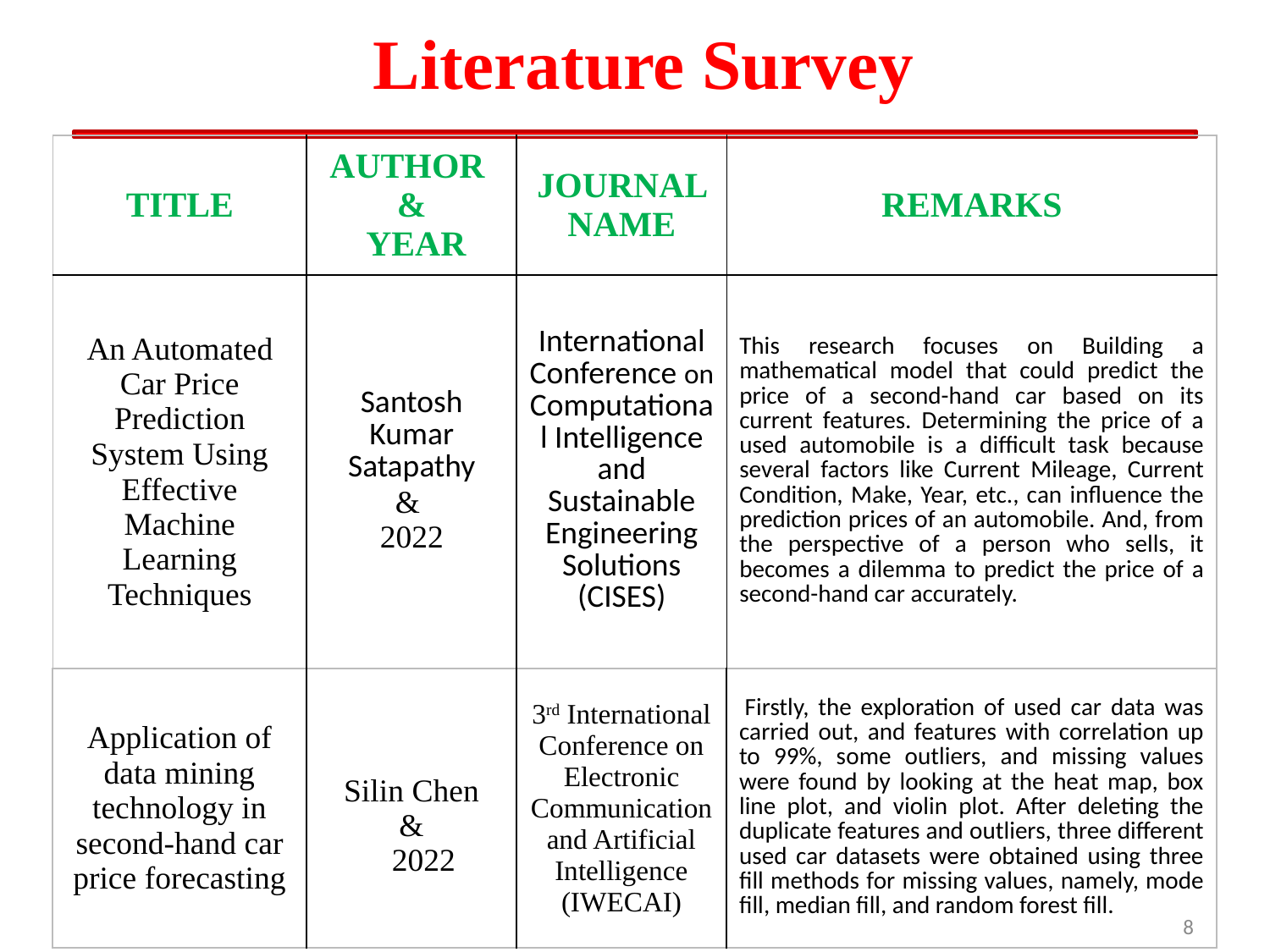

# Literature Survey

| TITLE | AUTHOR & YEAR | JOURNAL NAME | REMARKS |
| --- | --- | --- | --- |
| An Automated Car Price Prediction System Using Effective Machine Learning Techniques | Santosh Kumar Satapathy & 2022 | International Conference on Computational Intelligence and Sustainable Engineering Solutions (CISES) | This research focuses on Building a mathematical model that could predict the price of a second-hand car based on its current features. Determining the price of a used automobile is a difficult task because several factors like Current Mileage, Current Condition, Make, Year, etc., can influence the prediction prices of an automobile. And, from the perspective of a person who sells, it becomes a dilemma to predict the price of a second-hand car accurately. |

| Application of data mining technology in second-hand car price forecasting | Silin Chen & 2022 | 3rd International Conference on Electronic Communication and Artificial Intelligence (IWECAI) | Firstly, the exploration of used car data was carried out, and features with correlation up to 99%, some outliers, and missing values were found by looking at the heat map, box line plot, and violin plot. After deleting the duplicate features and outliers, three different used car datasets were obtained using three fill methods for missing values, namely, mode fill, median fill, and random forest fill. |
| --- | --- | --- | --- |
8